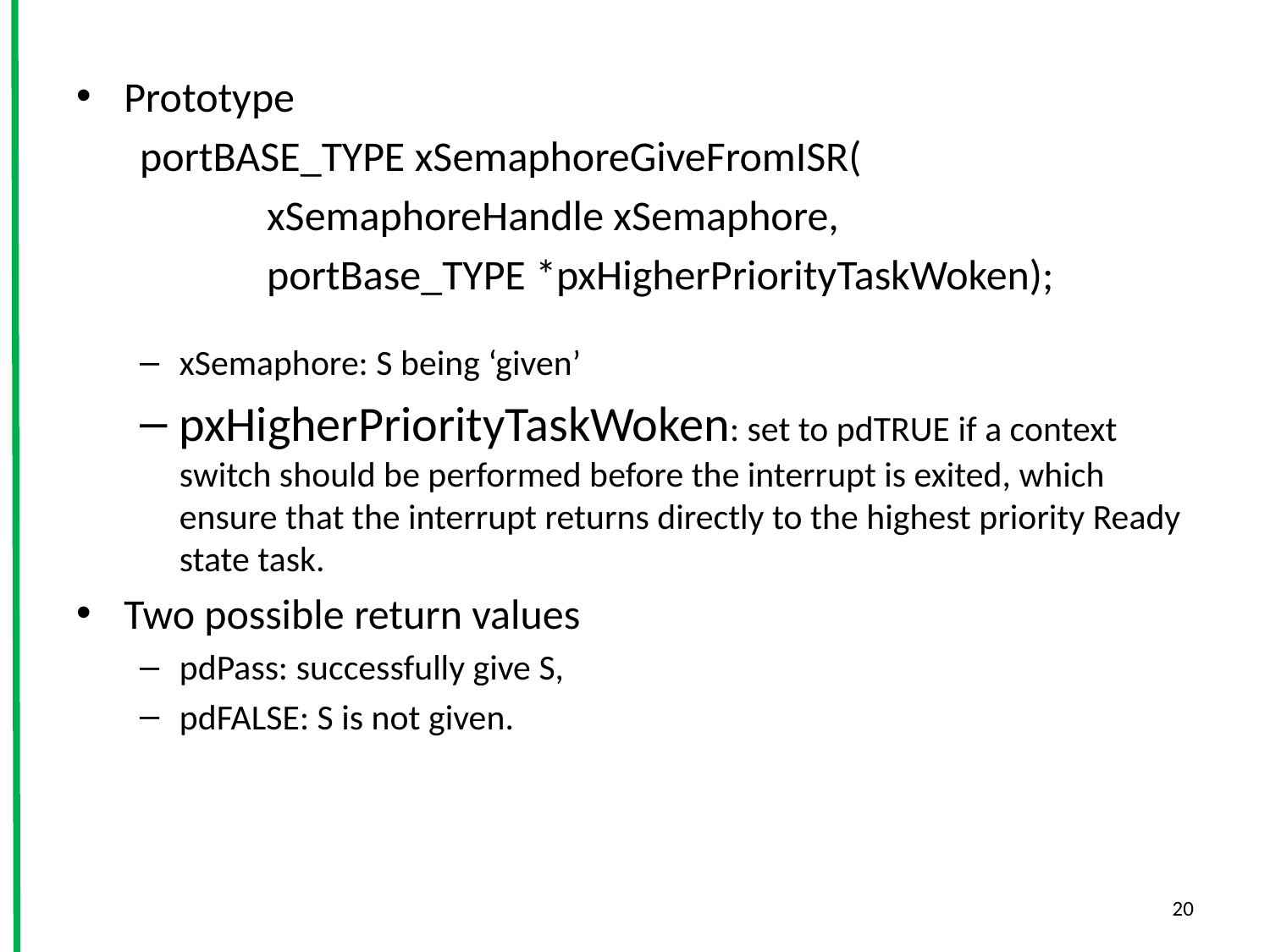

Prototype
portBASE_TYPE xSemaphoreGiveFromISR(
	xSemaphoreHandle xSemaphore,
	portBase_TYPE *pxHigherPriorityTaskWoken);

xSemaphore: S being ‘given’
pxHigherPriorityTaskWoken: set to pdTRUE if a context switch should be performed before the interrupt is exited, which ensure that the interrupt returns directly to the highest priority Ready state task.
Two possible return values
pdPass: successfully give S,
pdFALSE: S is not given.

20